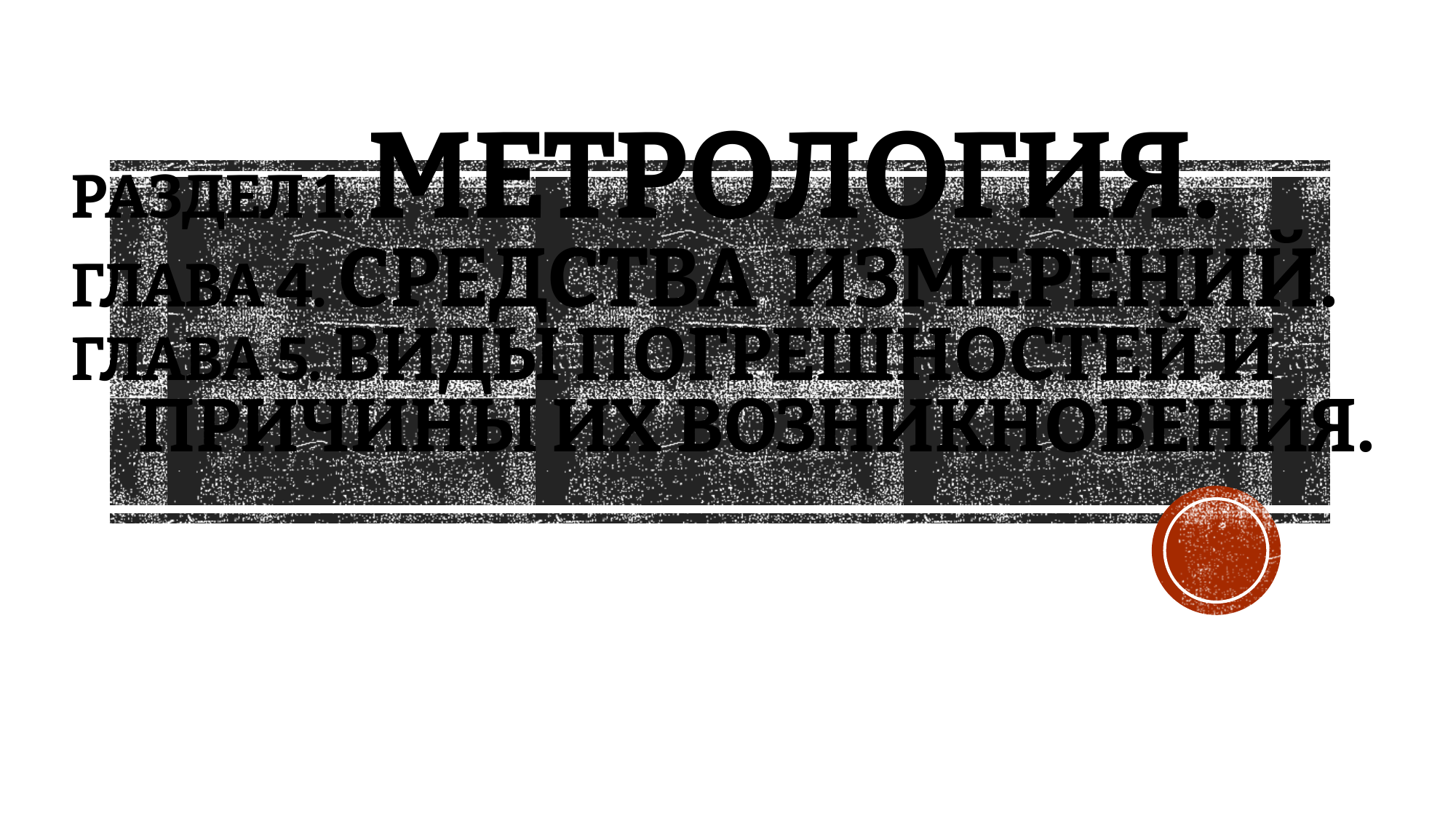

СС
# Раздел 1. МЕТРОЛОГИЯ. Глава 4. Средства  Измерений. Глава 5. Виды погрешностей и причины их возникновения.